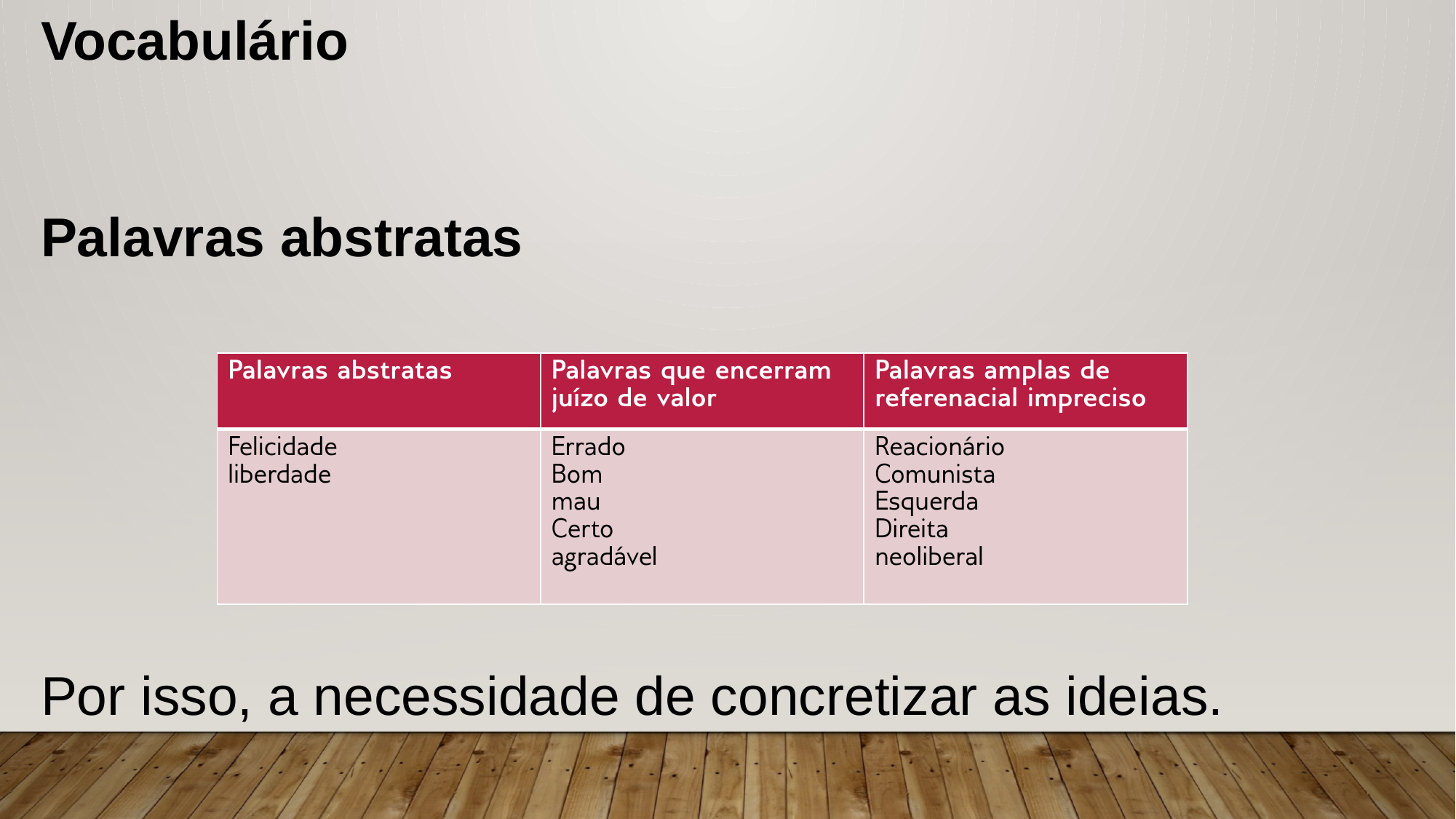

Vocabulário

Palavras abstratas

Por isso, a necessidade de concretizar as ideias.

| Palavras abstratas | Palavras que encerram juízo de valor | Palavras amplas de referenacial impreciso |
| --- | --- | --- |
| Felicidade liberdade | Errado Bom mau Certo agradável | Reacionário Comunista Esquerda Direita neoliberal |